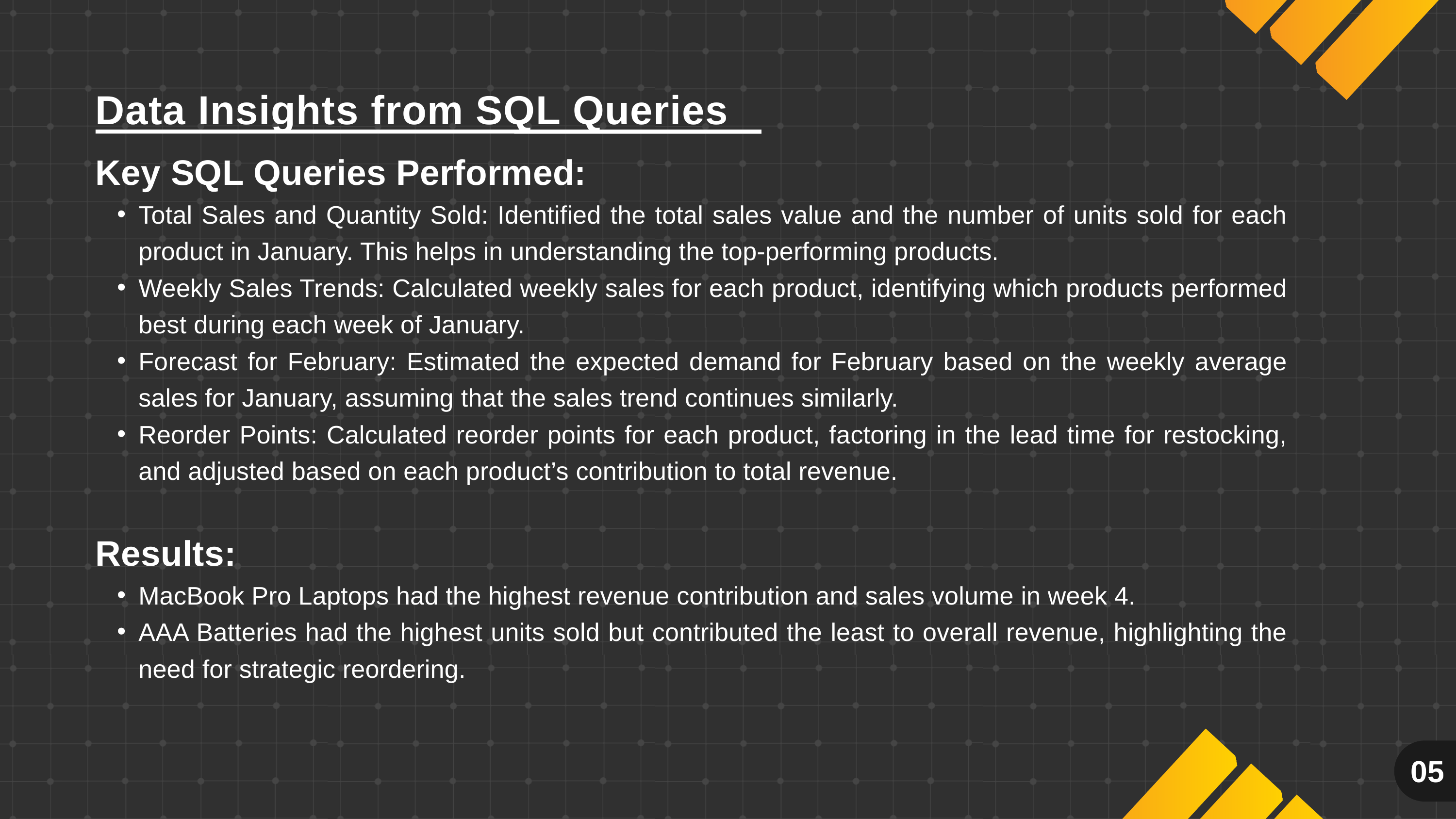

Data Insights from SQL Queries

Key SQL Queries Performed:
Total Sales and Quantity Sold: Identified the total sales value and the number of units sold for each product in January. This helps in understanding the top-performing products.
Weekly Sales Trends: Calculated weekly sales for each product, identifying which products performed best during each week of January.
Forecast for February: Estimated the expected demand for February based on the weekly average sales for January, assuming that the sales trend continues similarly.
Reorder Points: Calculated reorder points for each product, factoring in the lead time for restocking, and adjusted based on each product’s contribution to total revenue.

Results:
MacBook Pro Laptops had the highest revenue contribution and sales volume in week 4.
AAA Batteries had the highest units sold but contributed the least to overall revenue, highlighting the need for strategic reordering.

05